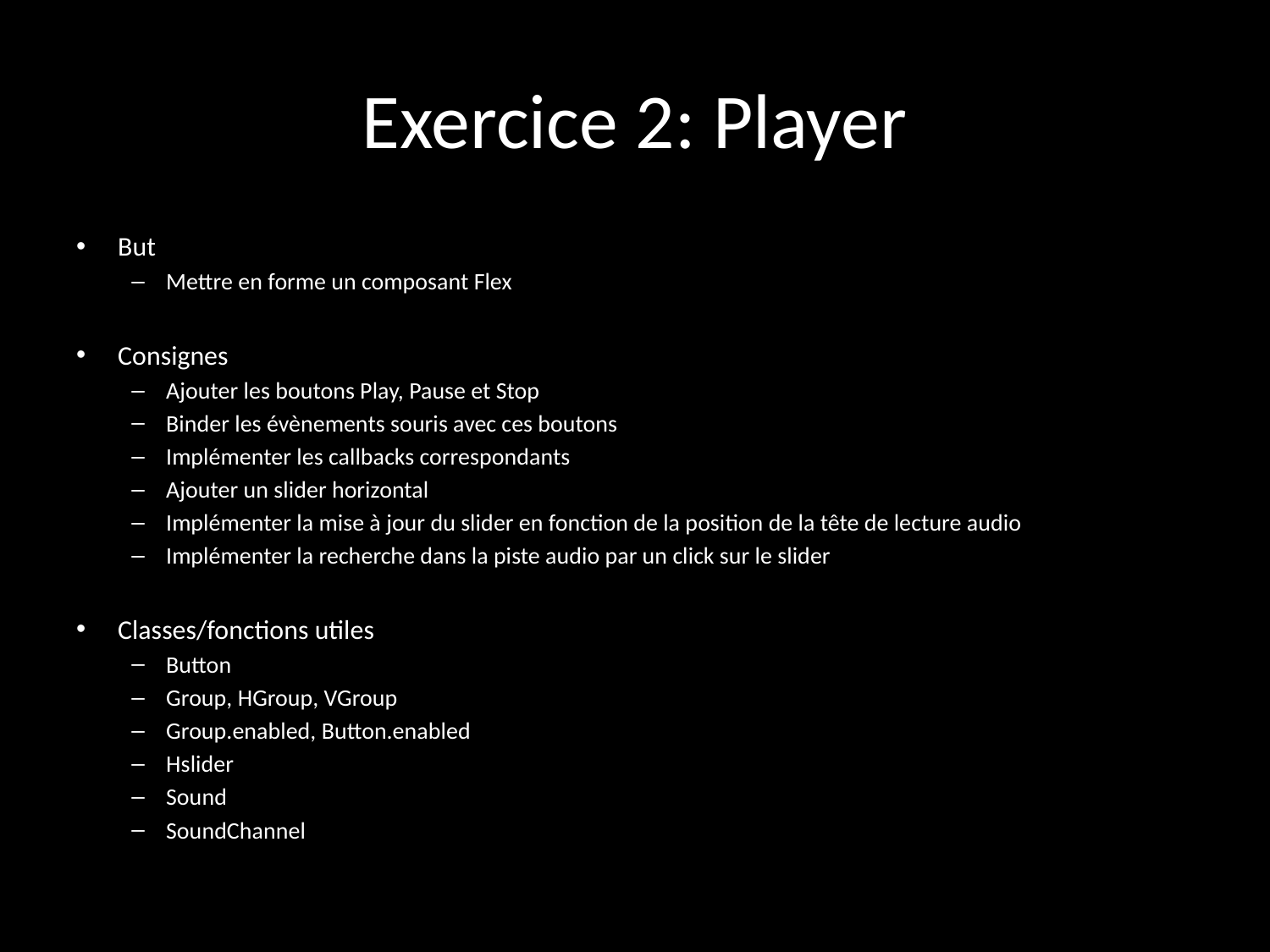

# Exercice 2: Player
But
Mettre en forme un composant Flex

Consignes
Ajouter les boutons Play, Pause et Stop
Binder les évènements souris avec ces boutons
Implémenter les callbacks correspondants
Ajouter un slider horizontal
Implémenter la mise à jour du slider en fonction de la position de la tête de lecture audio
Implémenter la recherche dans la piste audio par un click sur le slider

Classes/fonctions utiles
Button
Group, HGroup, VGroup
Group.enabled, Button.enabled
Hslider
Sound
SoundChannel